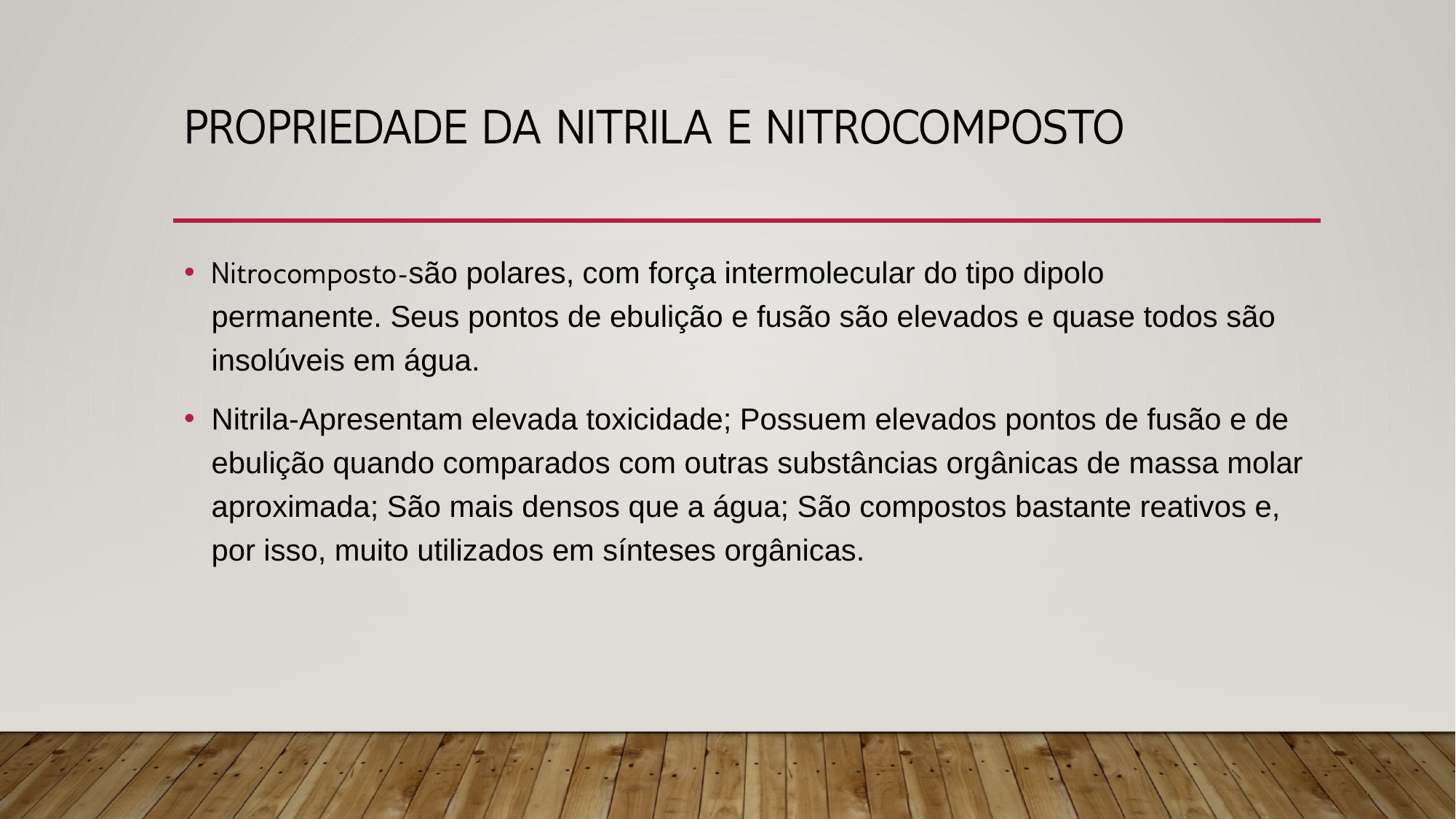

# Propriedade da Nitrila e Nitrocomposto
Nitrocomposto-são polares, com força intermolecular do tipo dipolo permanente. Seus pontos de ebulição e fusão são elevados e quase todos são insolúveis em água.
Nitrila-Apresentam elevada toxicidade; Possuem elevados pontos de fusão e de ebulição quando comparados com outras substâncias orgânicas de massa molar aproximada; São mais densos que a água; São compostos bastante reativos e, por isso, muito utilizados em sínteses orgânicas.